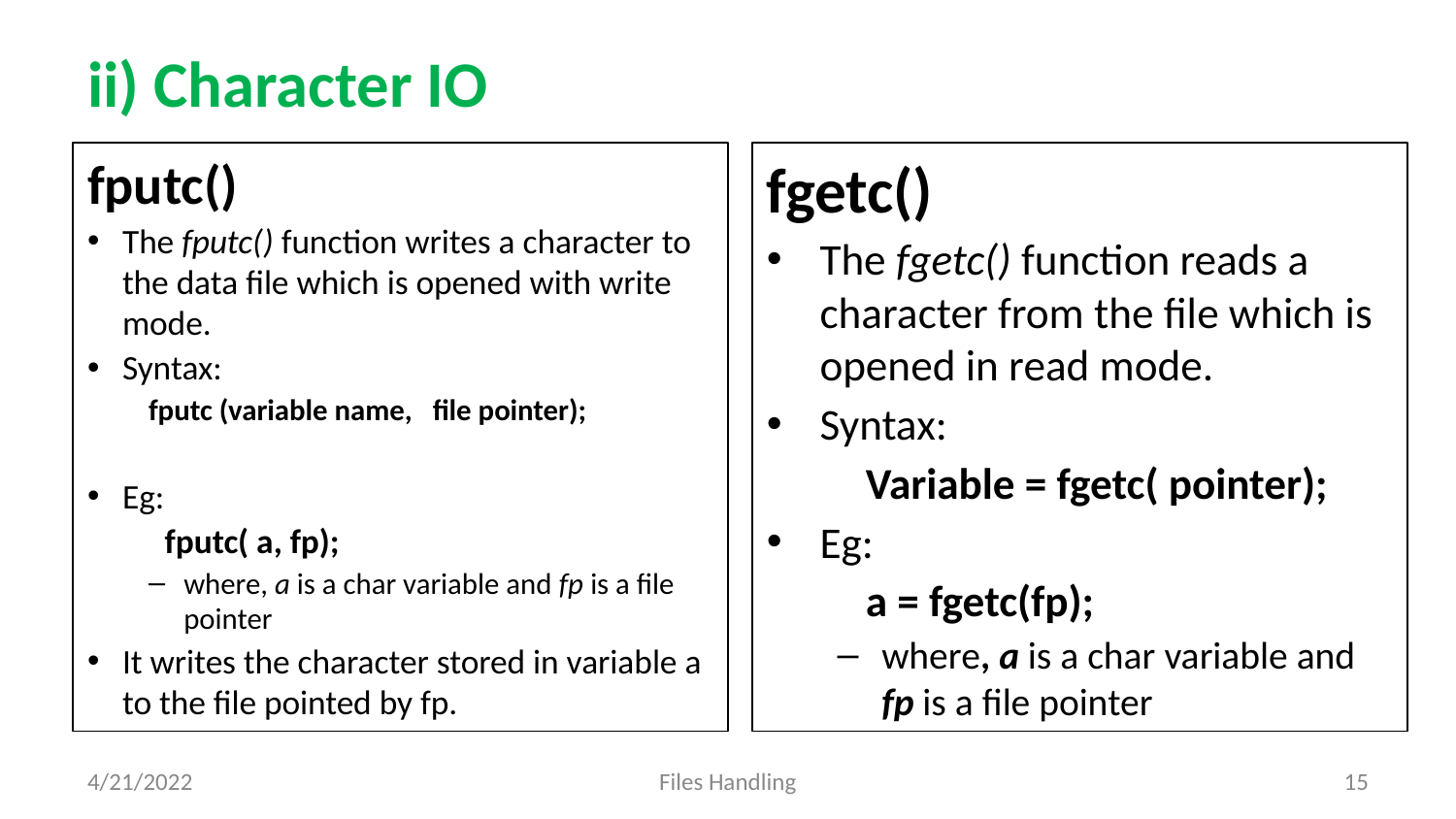

# ii) Character IO
fputc()
The fputc() function writes a character to the data file which is opened with write mode.
Syntax:
fputc (variable name,   file pointer);

Eg:
	fputc( a, fp);
where, a is a char variable and fp is a file pointer
It writes the character stored in variable a to the file pointed by fp.

fgetc()
The fgetc() function reads a character from the file which is opened in read mode.
Syntax:
	Variable = fgetc( pointer);
Eg:
     	a = fgetc(fp);
where, a is a char variable and fp is a file pointer
4/21/2022
Files Handling
15